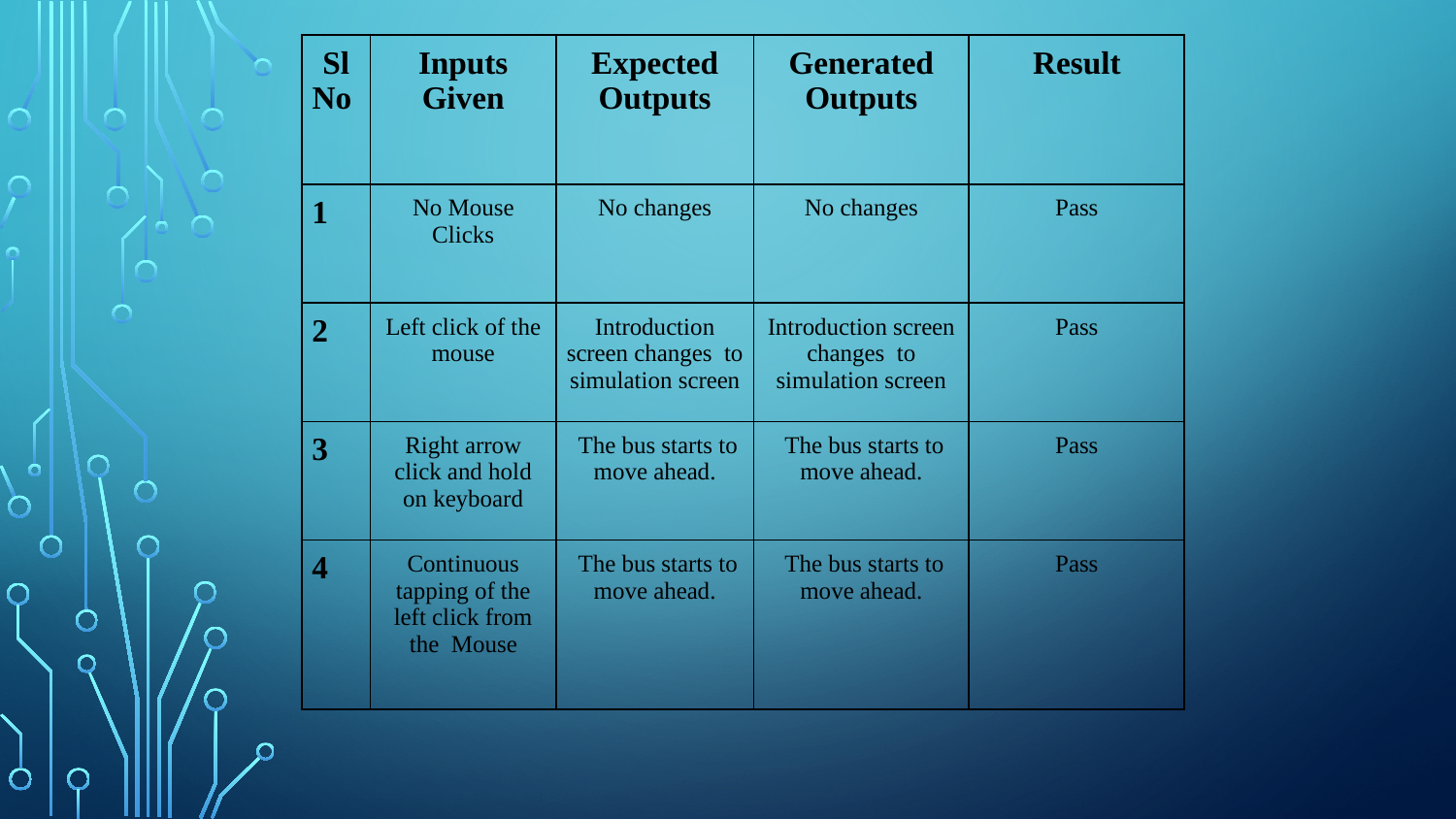

| Sl No | Inputs Given | Expected Outputs | Generated Outputs | Result |
| --- | --- | --- | --- | --- |
| 1 | No Mouse Clicks | No changes | No changes | Pass |
| 2 | Left click of the mouse | Introduction screen changes to simulation screen | Introduction screen changes to simulation screen | Pass |
| 3 | Right arrow click and hold on keyboard | The bus starts to move ahead. | The bus starts to move ahead. | Pass |
| 4 | Continuous tapping of the left click from the Mouse | The bus starts to move ahead. | The bus starts to move ahead. | Pass |